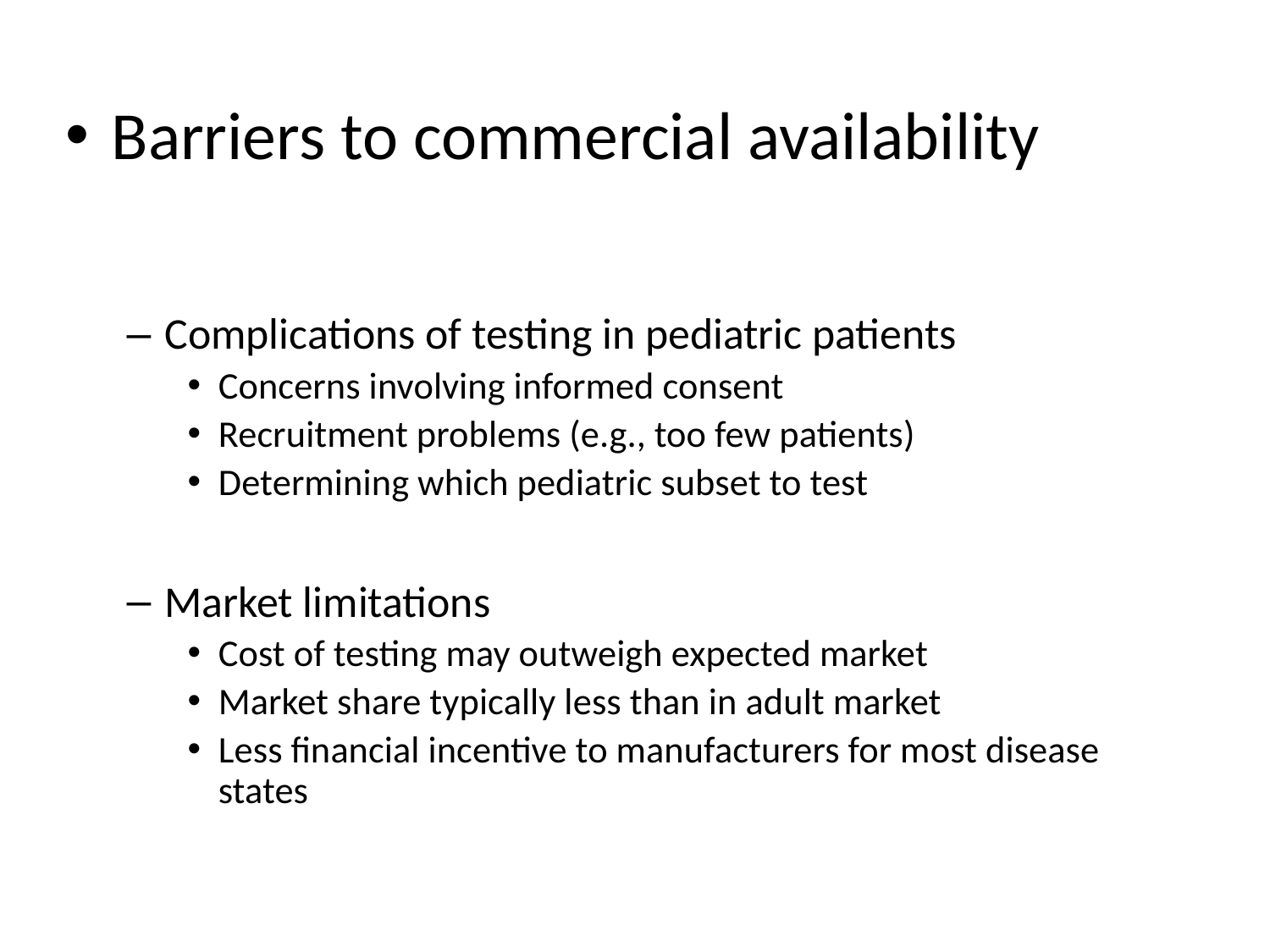

Barriers to commercial availability

Complications of testing in pediatric patients
Concerns involving informed consent
Recruitment problems (e.g., too few patients)
Determining which pediatric subset to test

Market limitations
Cost of testing may outweigh expected market
Market share typically less than in adult market
Less financial incentive to manufacturers for most disease states